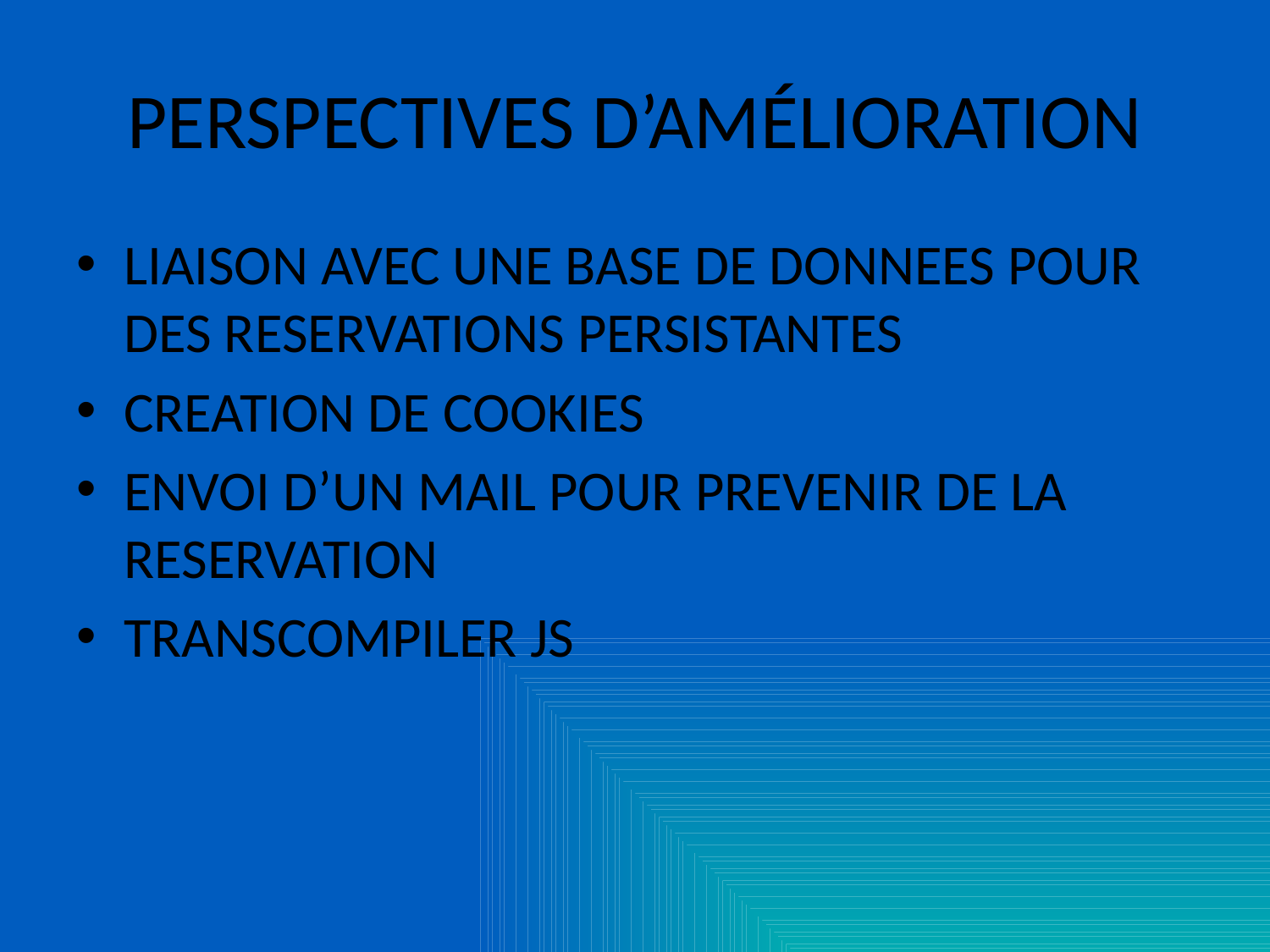

# PERSPECTIVES D’AMÉLIORATION
LIAISON AVEC UNE BASE DE DONNEES POUR DES RESERVATIONS PERSISTANTES
CREATION DE COOKIES
ENVOI D’UN MAIL POUR PREVENIR DE LA RESERVATION
TRANSCOMPILER JS